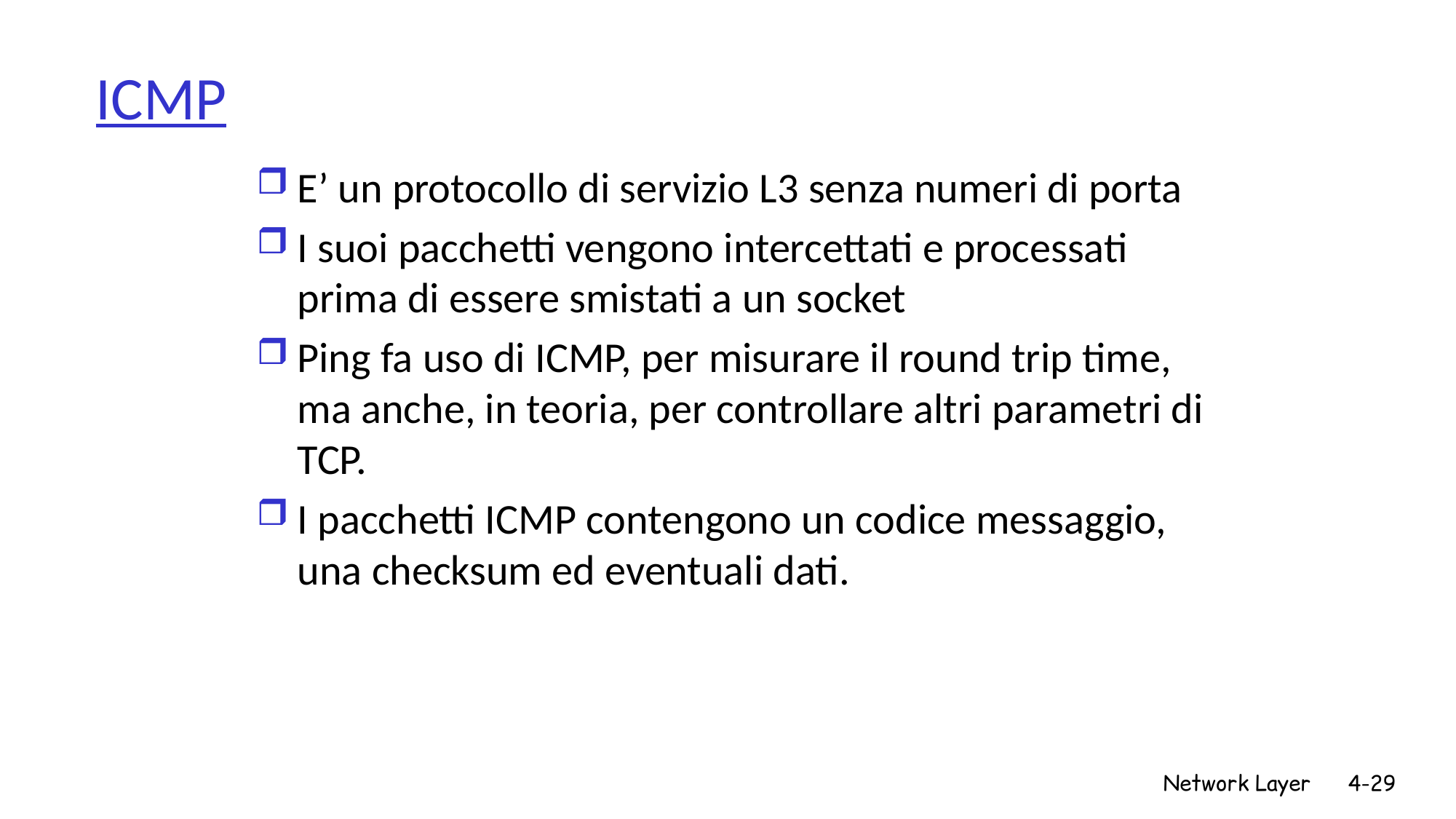

# ICMP
E’ un protocollo di servizio L3 senza numeri di porta
I suoi pacchetti vengono intercettati e processati prima di essere smistati a un socket
Ping fa uso di ICMP, per misurare il round trip time, ma anche, in teoria, per controllare altri parametri di TCP.
I pacchetti ICMP contengono un codice messaggio, una checksum ed eventuali dati.
Network Layer
4-29